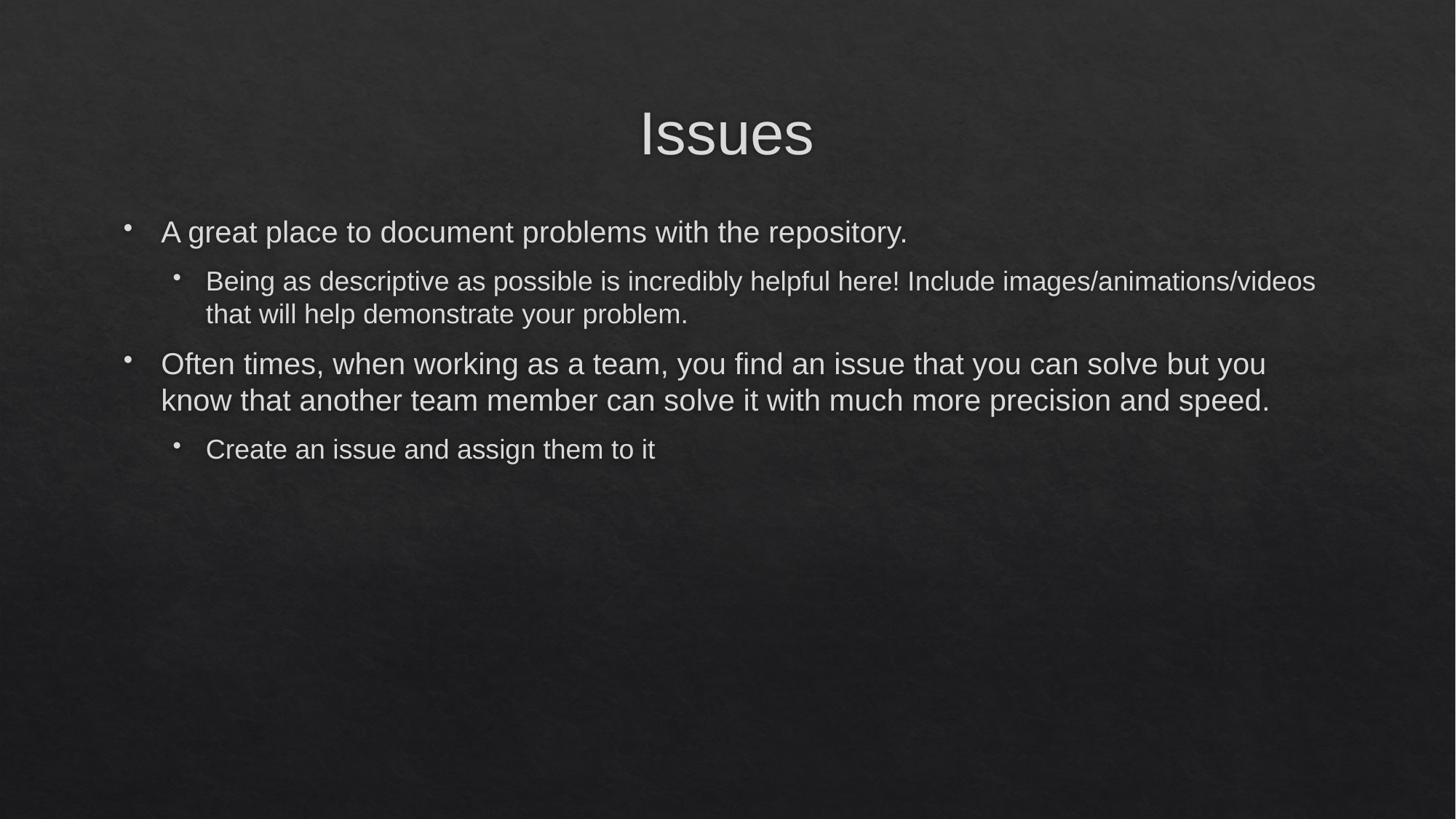

# Issues
A great place to document problems with the repository.
Being as descriptive as possible is incredibly helpful here! Include images/animations/videos that will help demonstrate your problem.
Often times, when working as a team, you find an issue that you can solve but you know that another team member can solve it with much more precision and speed.
Create an issue and assign them to it